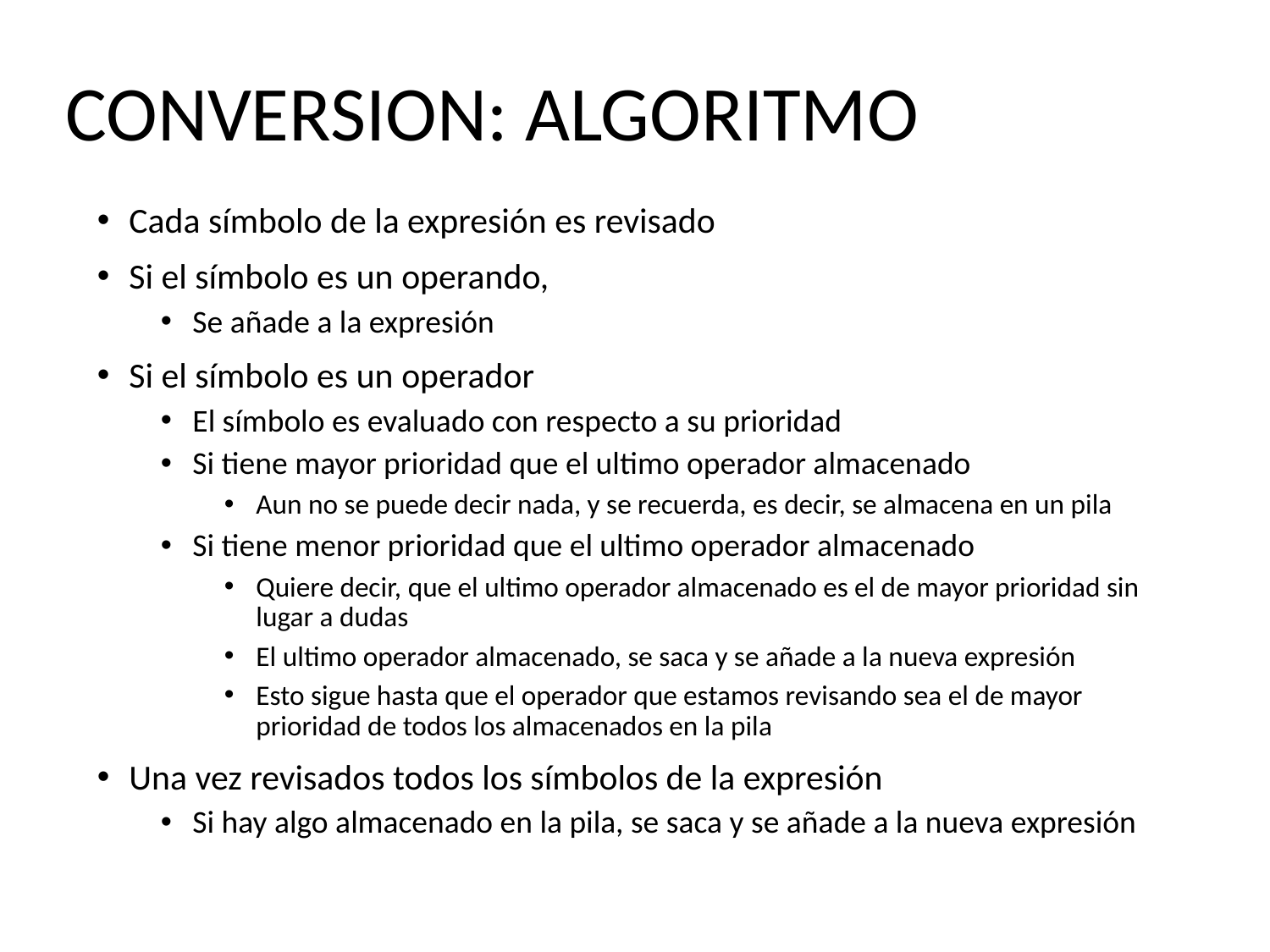

# CONVERSION: ALGORITMO
Cada símbolo de la expresión es revisado
Si el símbolo es un operando,
Se añade a la expresión
Si el símbolo es un operador
El símbolo es evaluado con respecto a su prioridad
Si tiene mayor prioridad que el ultimo operador almacenado
Aun no se puede decir nada, y se recuerda, es decir, se almacena en un pila
Si tiene menor prioridad que el ultimo operador almacenado
Quiere decir, que el ultimo operador almacenado es el de mayor prioridad sin lugar a dudas
El ultimo operador almacenado, se saca y se añade a la nueva expresión
Esto sigue hasta que el operador que estamos revisando sea el de mayor prioridad de todos los almacenados en la pila
Una vez revisados todos los símbolos de la expresión
Si hay algo almacenado en la pila, se saca y se añade a la nueva expresión